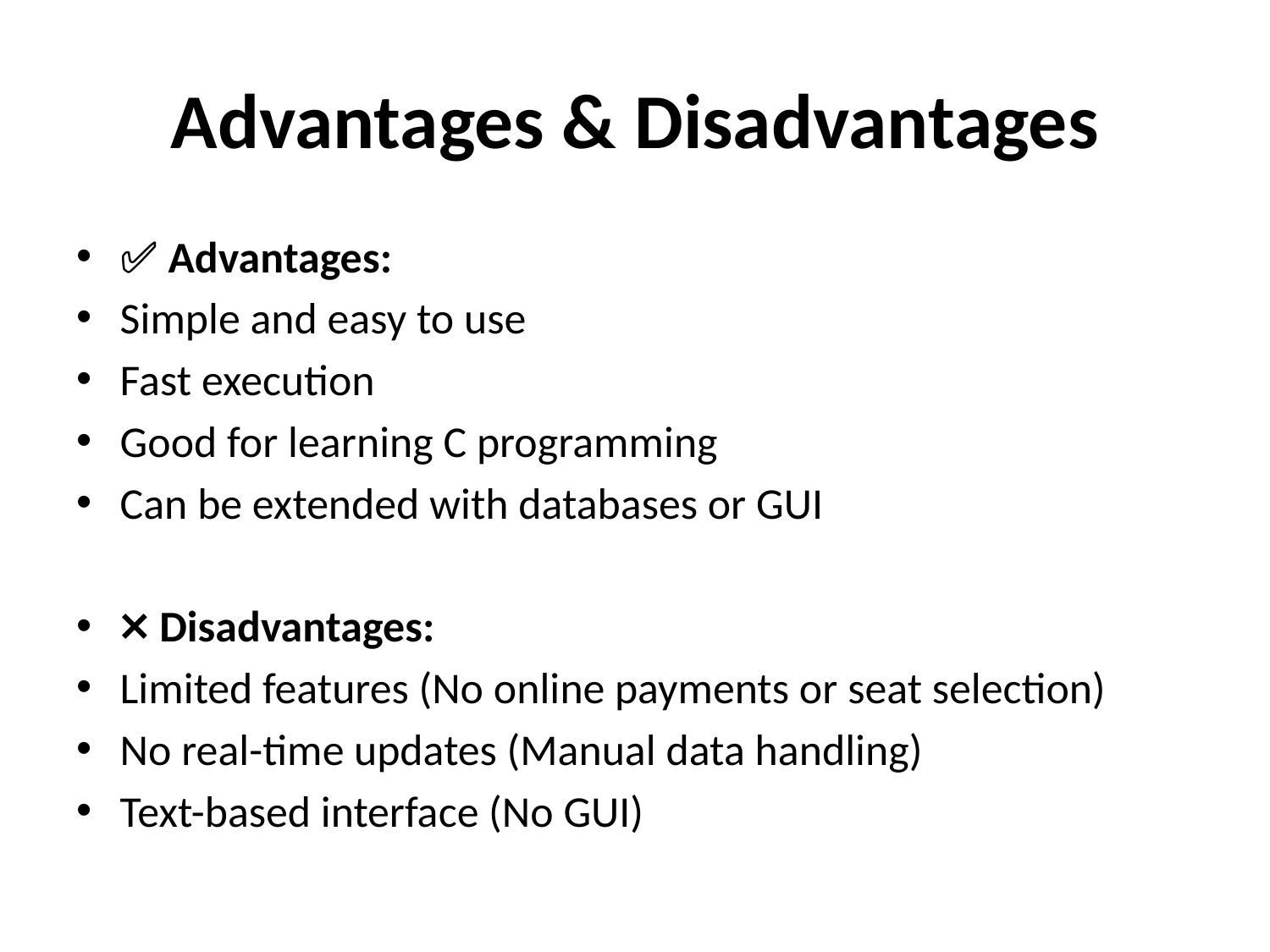

# Advantages & Disadvantages
✅ Advantages:
Simple and easy to use
Fast execution
Good for learning C programming
Can be extended with databases or GUI

❌ Disadvantages:
Limited features (No online payments or seat selection)
No real-time updates (Manual data handling)
Text-based interface (No GUI)